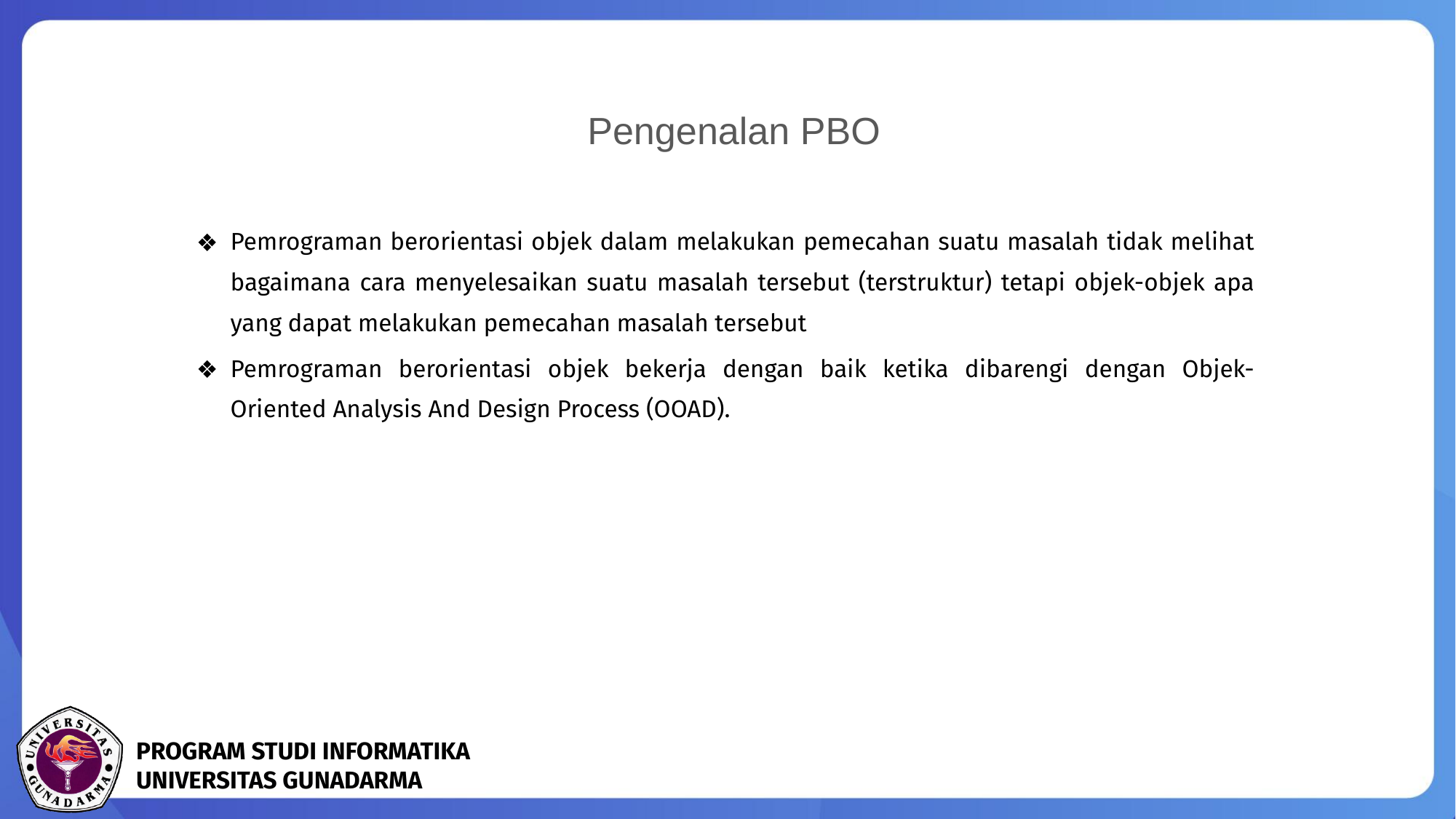

Pengenalan PBO
Pemrograman berorientasi objek dalam melakukan pemecahan suatu masalah tidak melihat bagaimana cara menyelesaikan suatu masalah tersebut (terstruktur) tetapi objek-objek apa yang dapat melakukan pemecahan masalah tersebut
Pemrograman berorientasi objek bekerja dengan baik ketika dibarengi dengan Objek-Oriented Analysis And Design Process (OOAD).